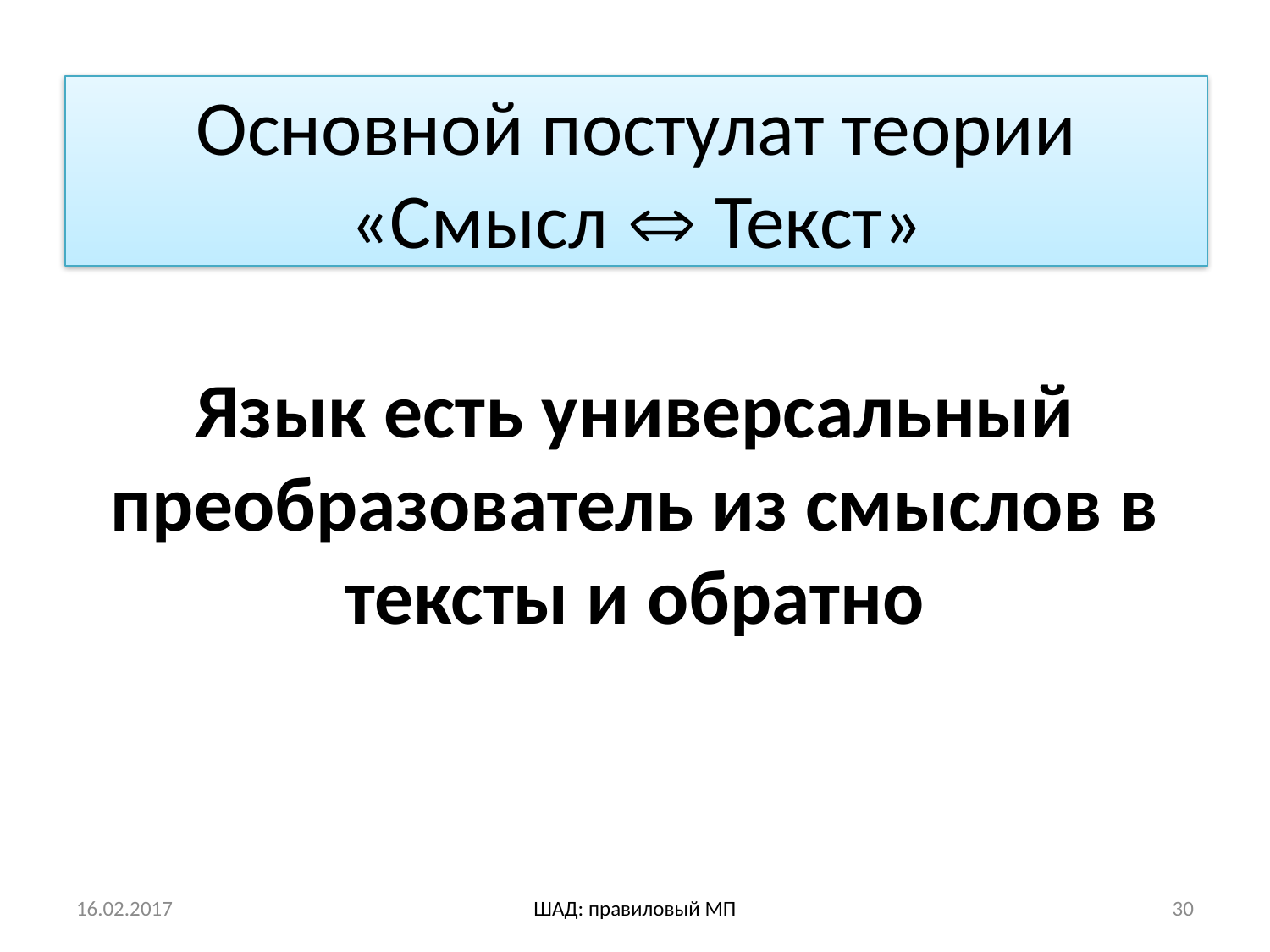

Основной постулат теории «Смысл ⇔ Текст»
# Язык есть универсальный преобразователь из смыслов в тексты и обратно
16.02.2017
ШАД: правиловый МП
30